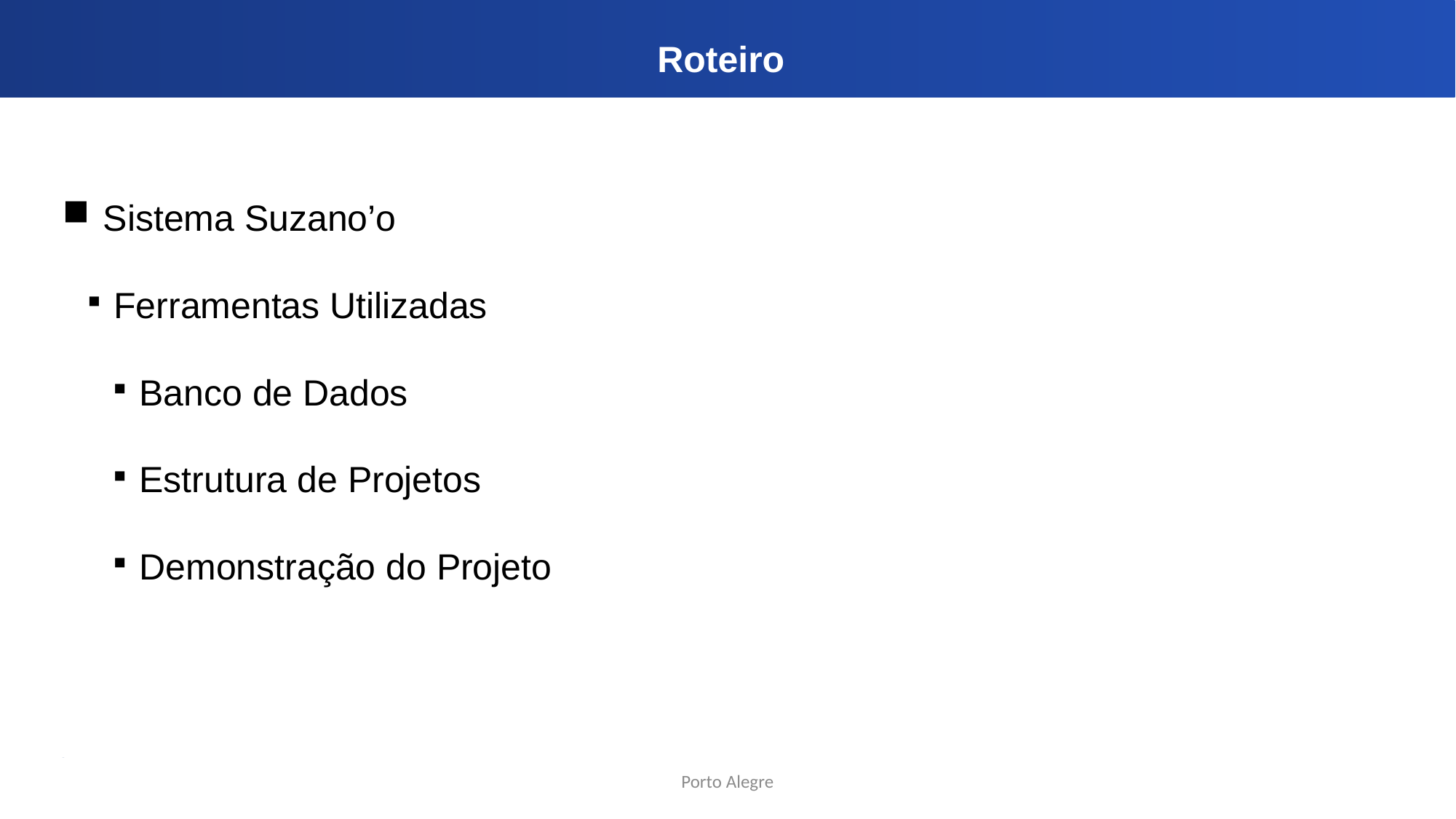

Roteiro
Sistema Suzano’o
Ferramentas Utilizadas
Banco de Dados
Estrutura de Projetos
Demonstração do Projeto

Porto Alegre